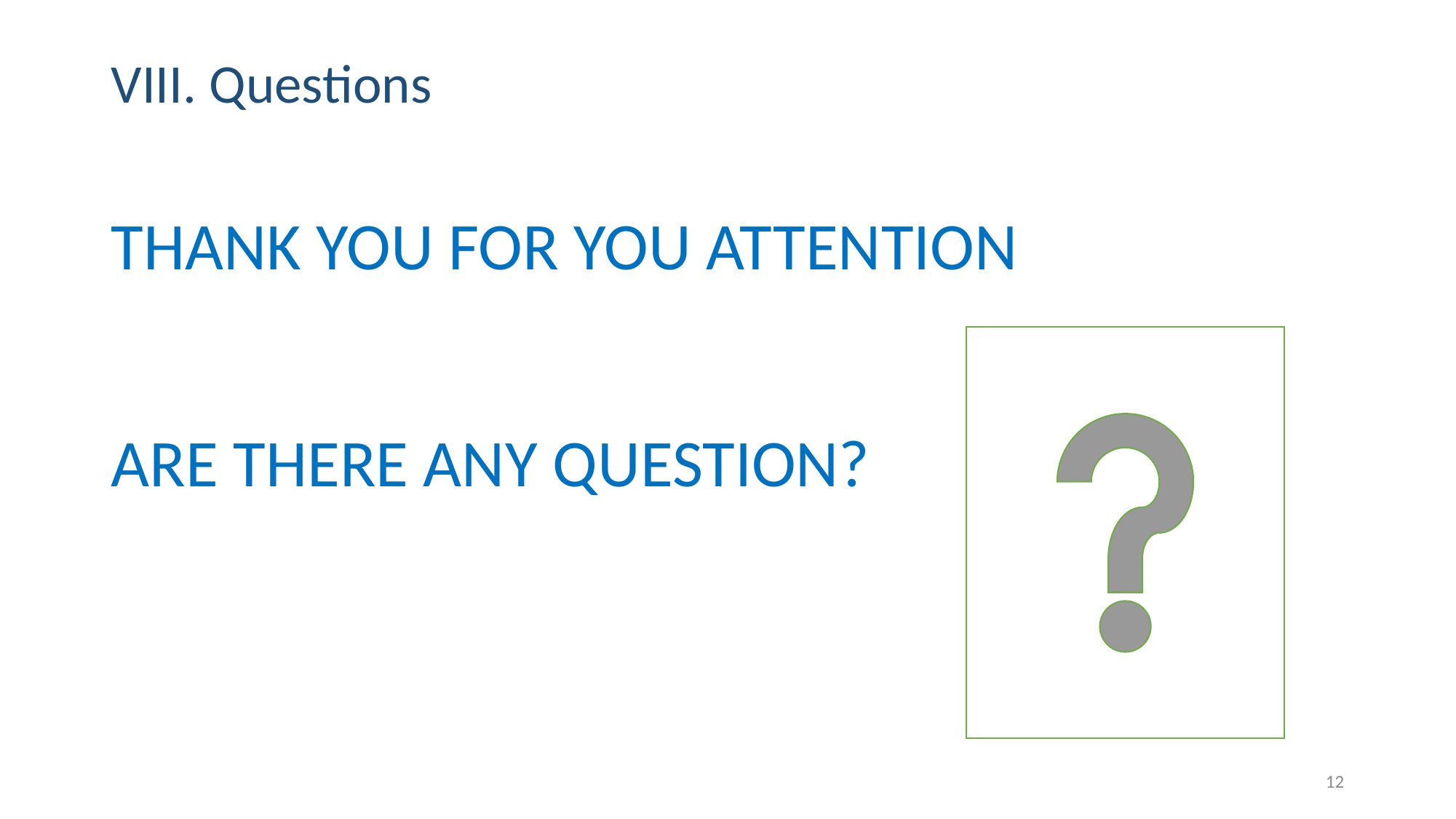

VIII. Questions
# THANK YOU FOR YOU ATTENTION

ARE THERE ANY QUESTION?
12